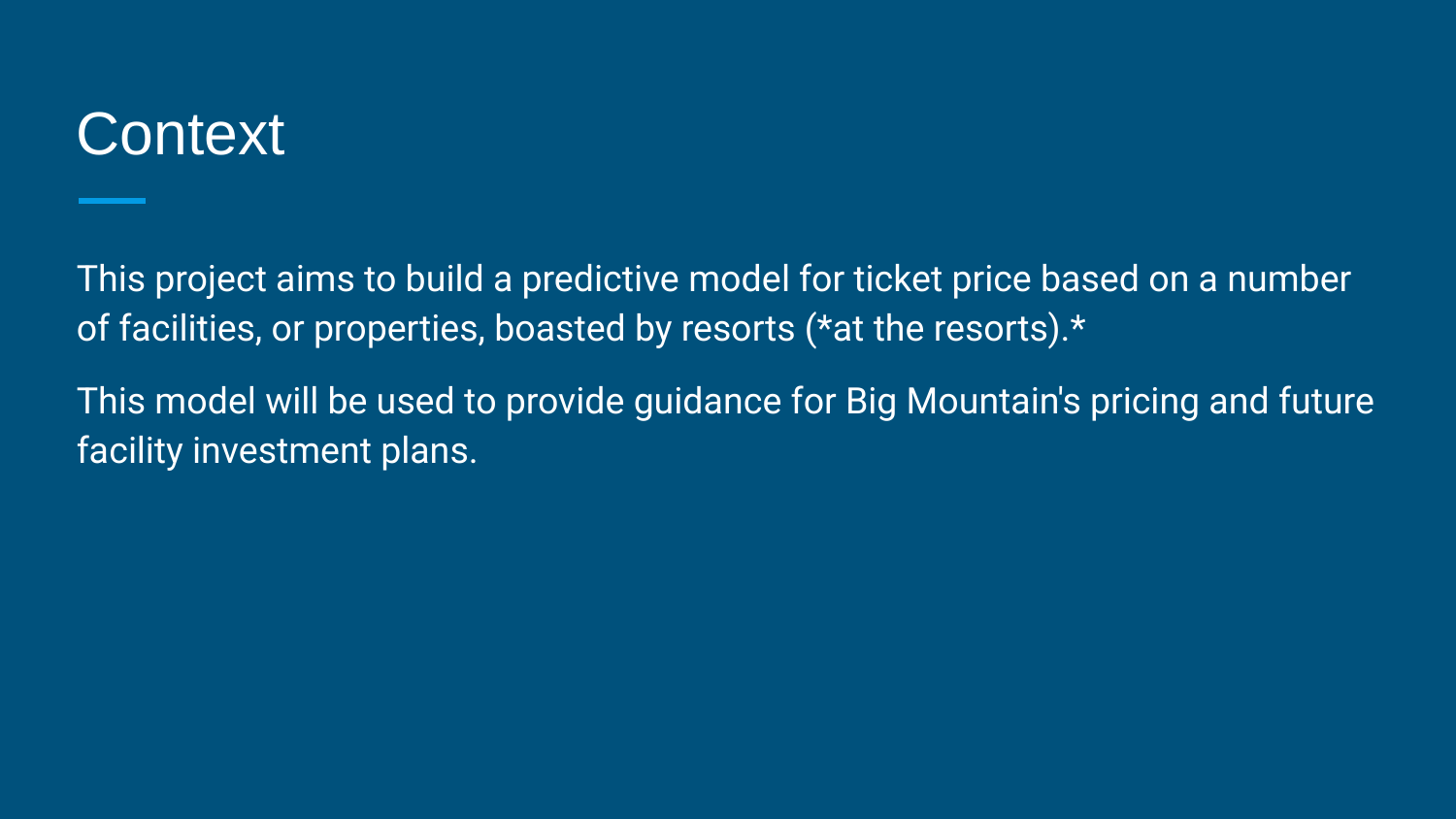

# Context
This project aims to build a predictive model for ticket price based on a number of facilities, or properties, boasted by resorts (*at the resorts).*
This model will be used to provide guidance for Big Mountain's pricing and future facility investment plans.